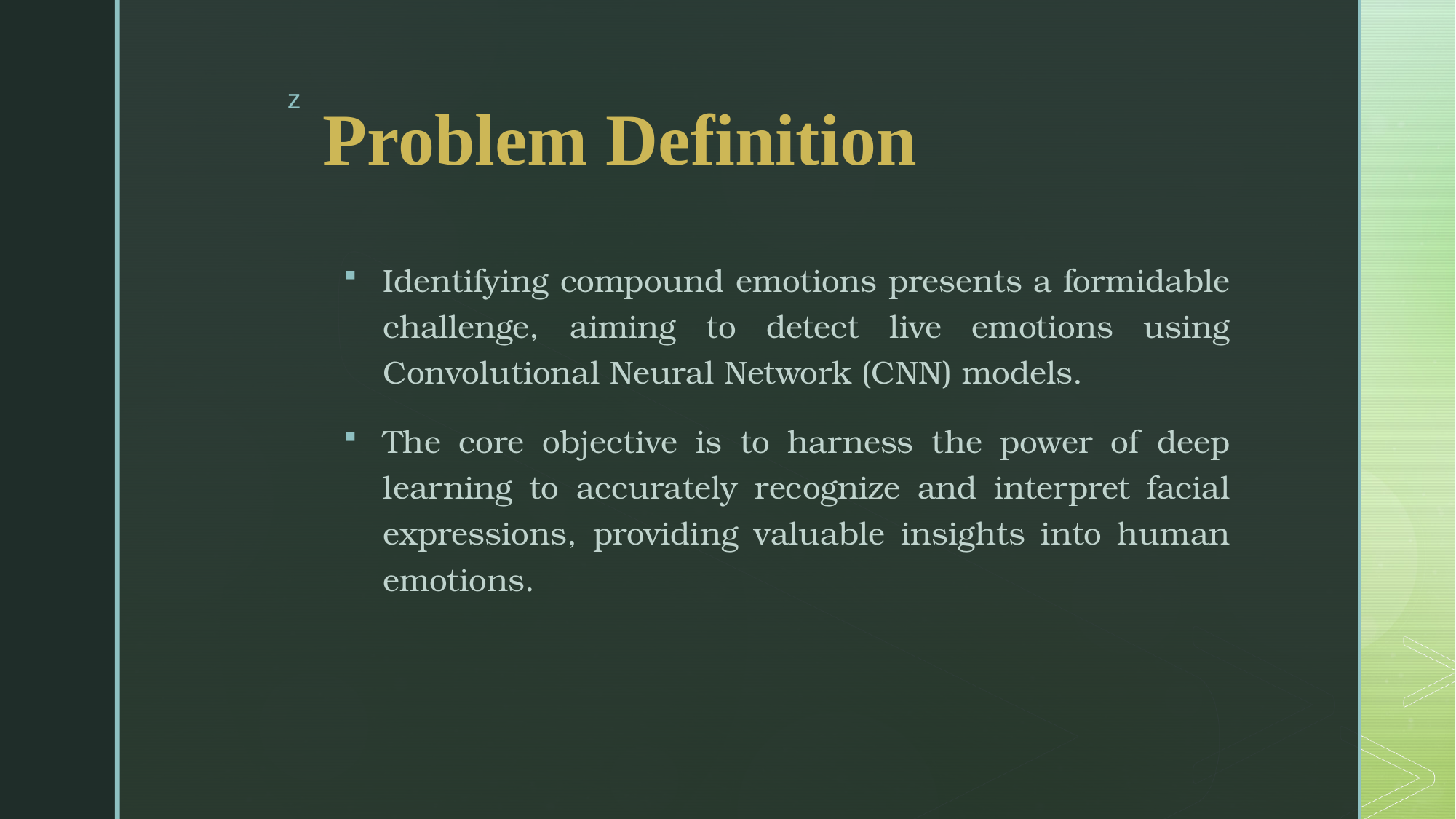

# Problem Definition
Identifying compound emotions presents a formidable challenge, aiming to detect live emotions using Convolutional Neural Network (CNN) models.
The core objective is to harness the power of deep learning to accurately recognize and interpret facial expressions, providing valuable insights into human emotions.